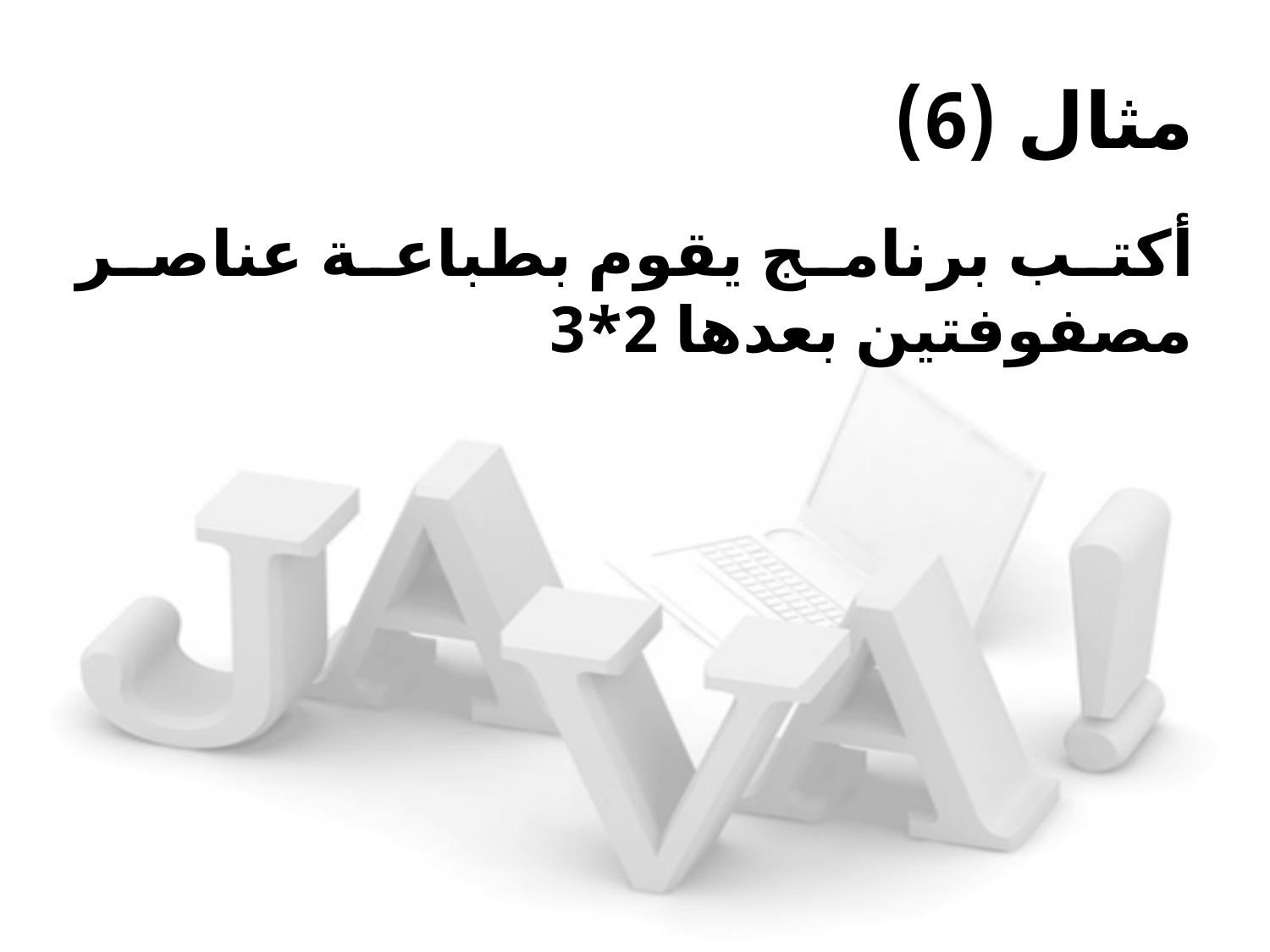

# مثال (6)
أكتب برنامج يقوم بطباعة عناصر مصفوفتين بعدها 2*3